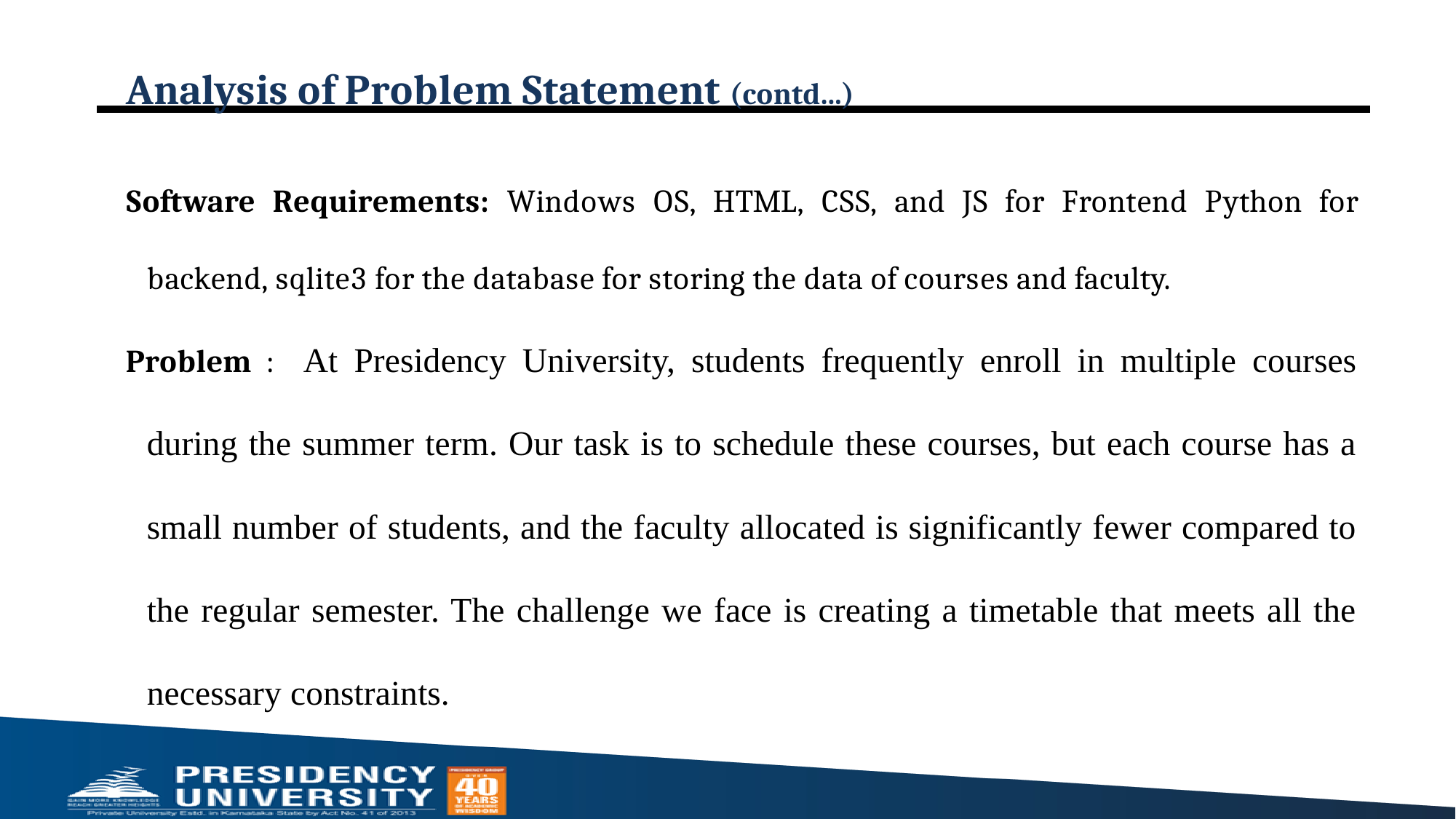

# Analysis of Problem Statement (contd...)
Software Requirements: Windows OS, HTML, CSS, and JS for Frontend Python for backend, sqlite3 for the database for storing the data of courses and faculty.
Problem :  At Presidency University, students frequently enroll in multiple courses during the summer term. Our task is to schedule these courses, but each course has a small number of students, and the faculty allocated is significantly fewer compared to the regular semester. The challenge we face is creating a timetable that meets all the necessary constraints.